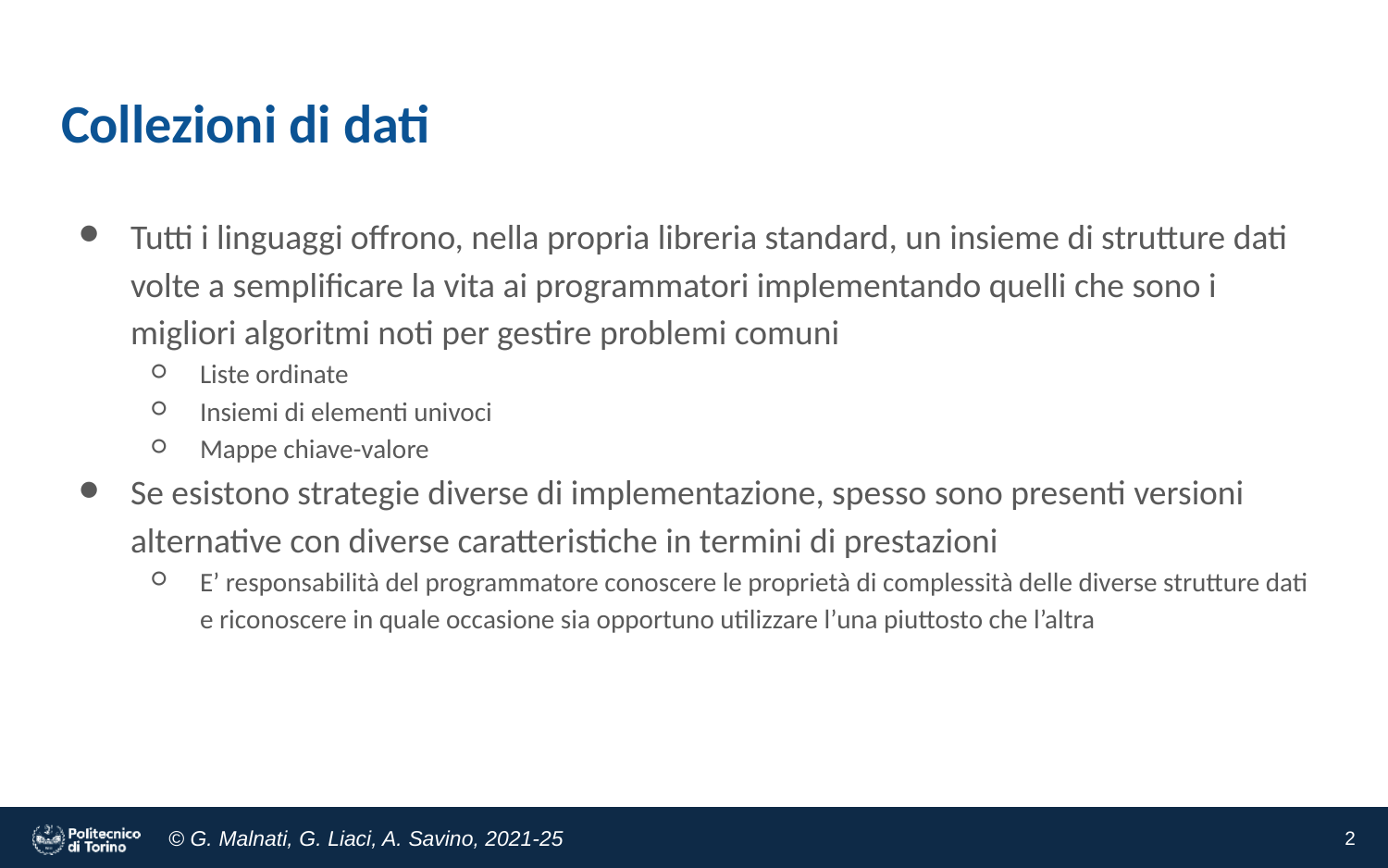

# Collezioni di dati
Tutti i linguaggi offrono, nella propria libreria standard, un insieme di strutture dati volte a semplificare la vita ai programmatori implementando quelli che sono i migliori algoritmi noti per gestire problemi comuni
Liste ordinate
Insiemi di elementi univoci
Mappe chiave-valore
Se esistono strategie diverse di implementazione, spesso sono presenti versioni alternative con diverse caratteristiche in termini di prestazioni
E’ responsabilità del programmatore conoscere le proprietà di complessità delle diverse strutture dati e riconoscere in quale occasione sia opportuno utilizzare l’una piuttosto che l’altra
2